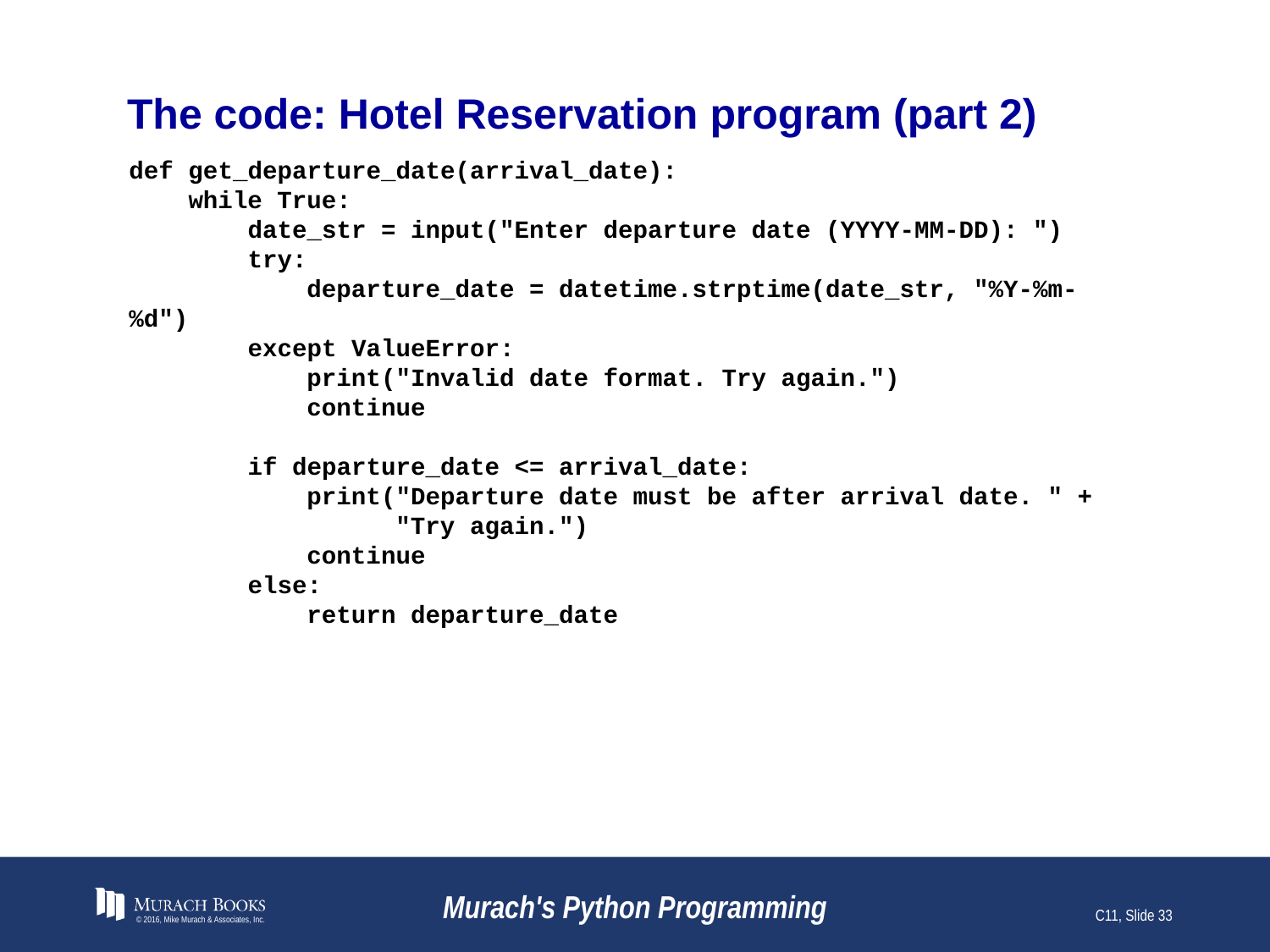

# The code: Hotel Reservation program (part 2)
def get_departure_date(arrival_date):
    while True:
        date_str = input("Enter departure date (YYYY-MM-DD): ")
        try:
            departure_date = datetime.strptime(date_str, "%Y-%m-%d")
        except ValueError:
            print("Invalid date format. Try again.")
            continue

        if departure_date <= arrival_date:
            print("Departure date must be after arrival date. " +
                  "Try again.")
            continue
        else:
            return departure_date

© 2016, Mike Murach & Associates, Inc.
Murach's Python Programming

C11, Slide 33